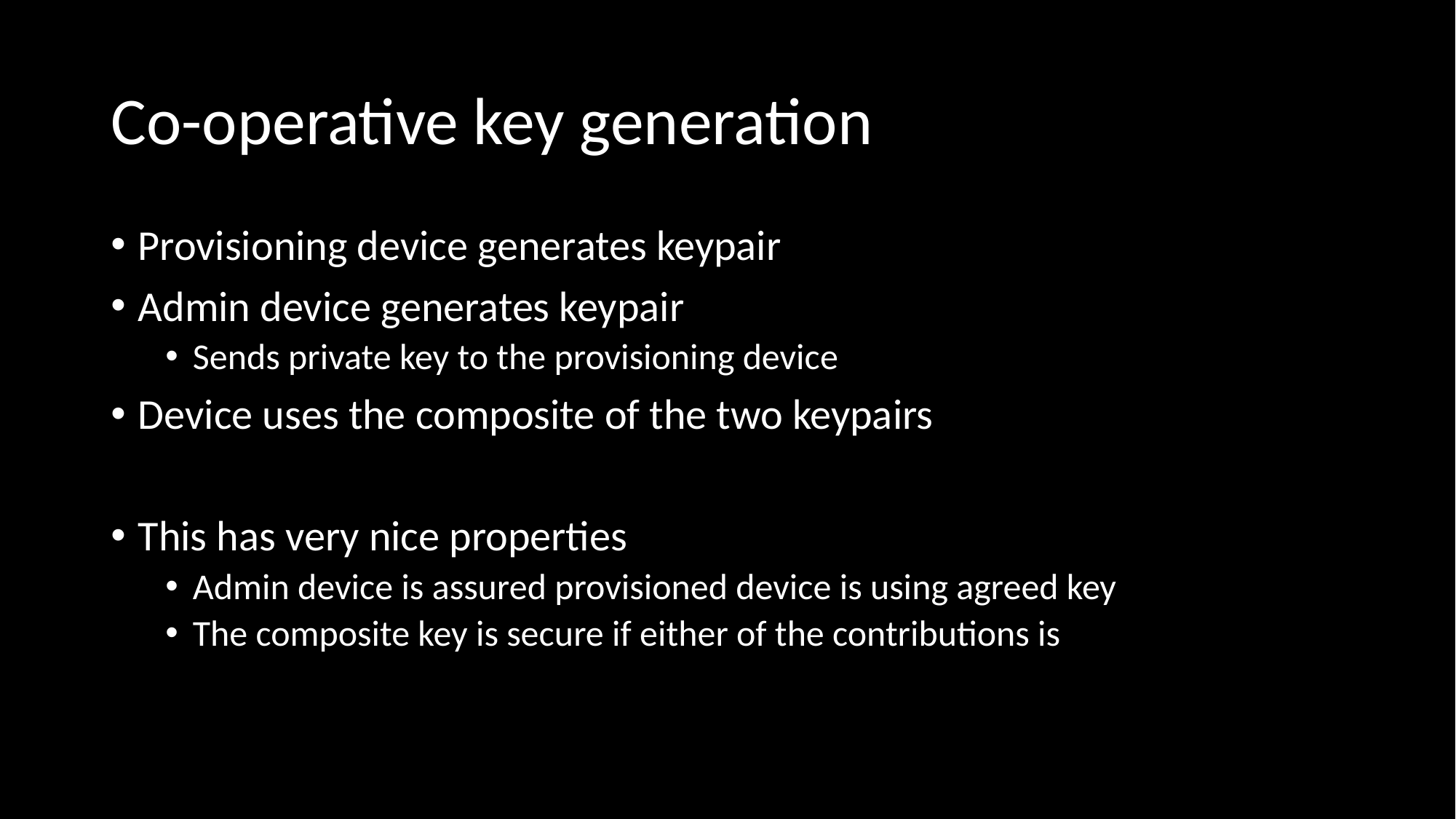

# Co-operative key generation
Provisioning device generates keypair
Admin device generates keypair
Sends private key to the provisioning device
Device uses the composite of the two keypairs

This has very nice properties
Admin device is assured provisioned device is using agreed key
The composite key is secure if either of the contributions is